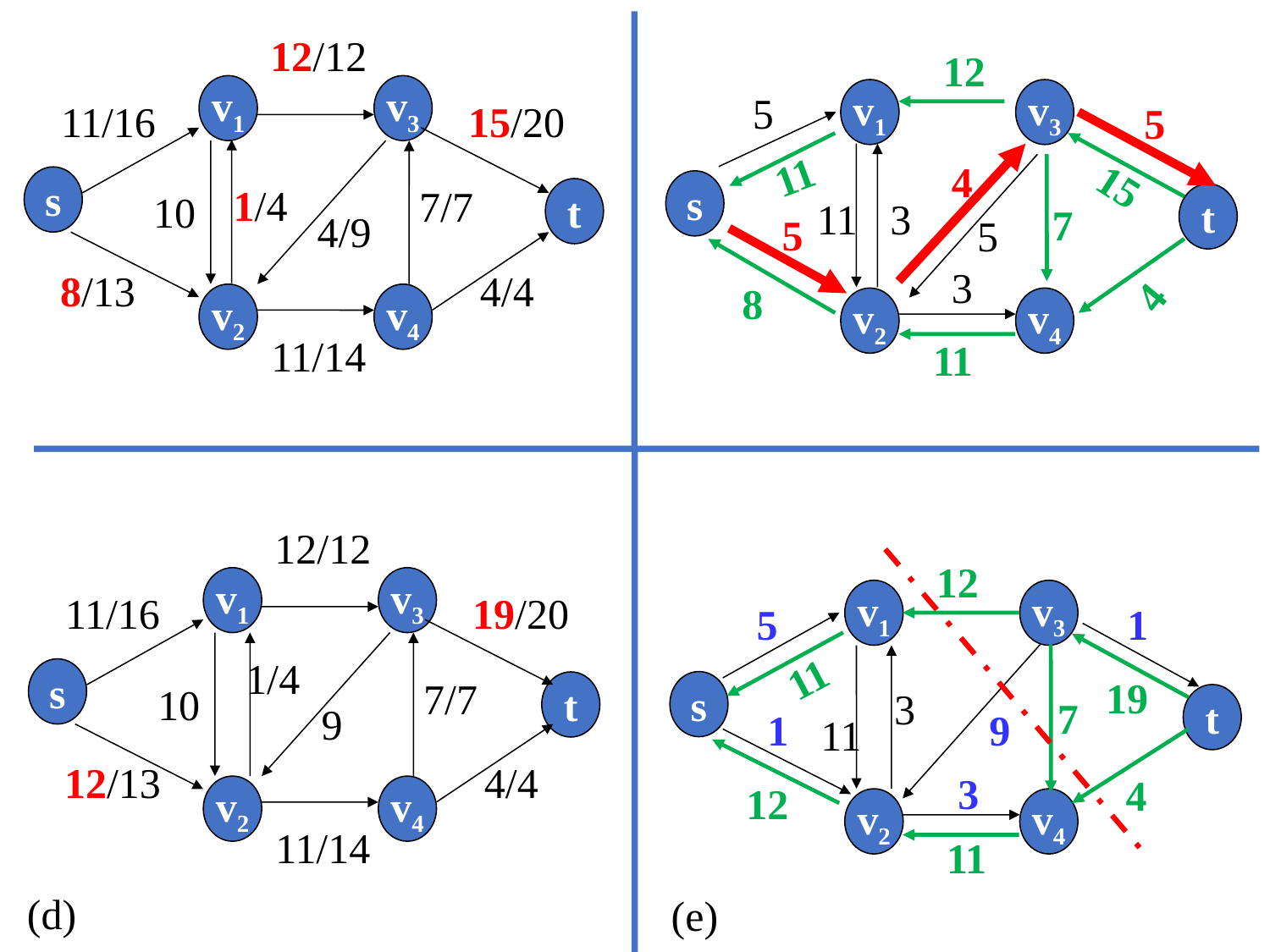

12/12
v1
v3
11/16
15/20

s
1/4
7/7
t
10

8/13
4/4
v2
v4

11/14
4/9
12
v1
v3
5
5

11

4
15

s
t
11
3
7
5

3
4
8
v2
v4

11

5

12/12
v1
v3
11/16
19/20

1/4
s
7/7
10
t

12/13
4/4
v2
v4

11/14
9

12
v1
v3
5
1

11
19
s
3
t
1
9
11

3
4
12
v2
v4

11

7
(d)
(e)